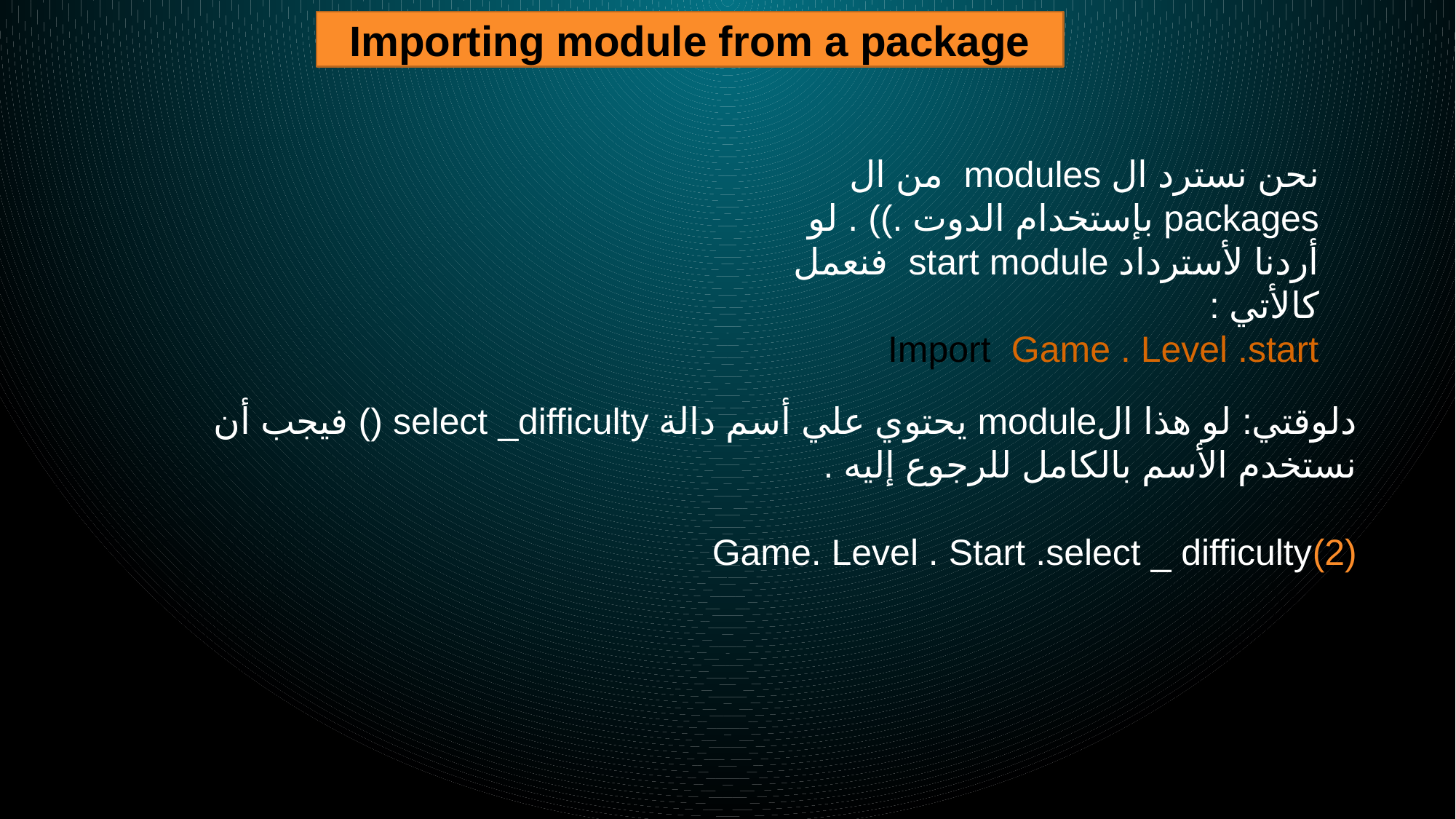

Importing module from a package
نحن نسترد ال modules  من ال packages بإستخدام الدوت .)) . لو أردنا لأسترداد start module  فنعمل كالأتي :
Import  Game . Level .start

دلوقتي: لو هذا الmodule يحتوي علي أسم دالة select _difficulty () فيجب أن نستخدم الأسم بالكامل للرجوع إليه .

Game. Level . Start .select _ difficulty(2)